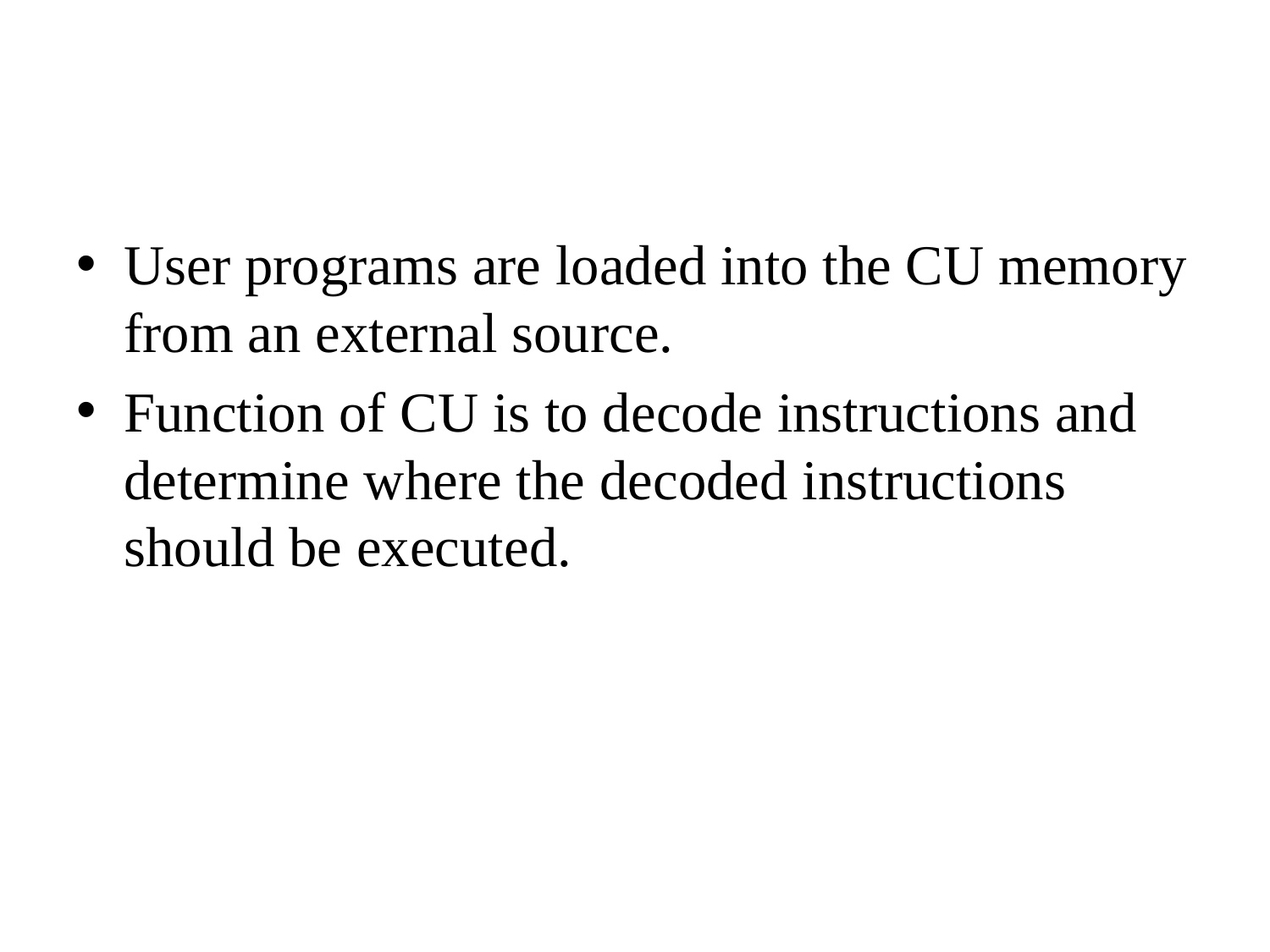

#
User programs are loaded into the CU memory from an external source.
Function of CU is to decode instructions and determine where the decoded instructions should be executed.